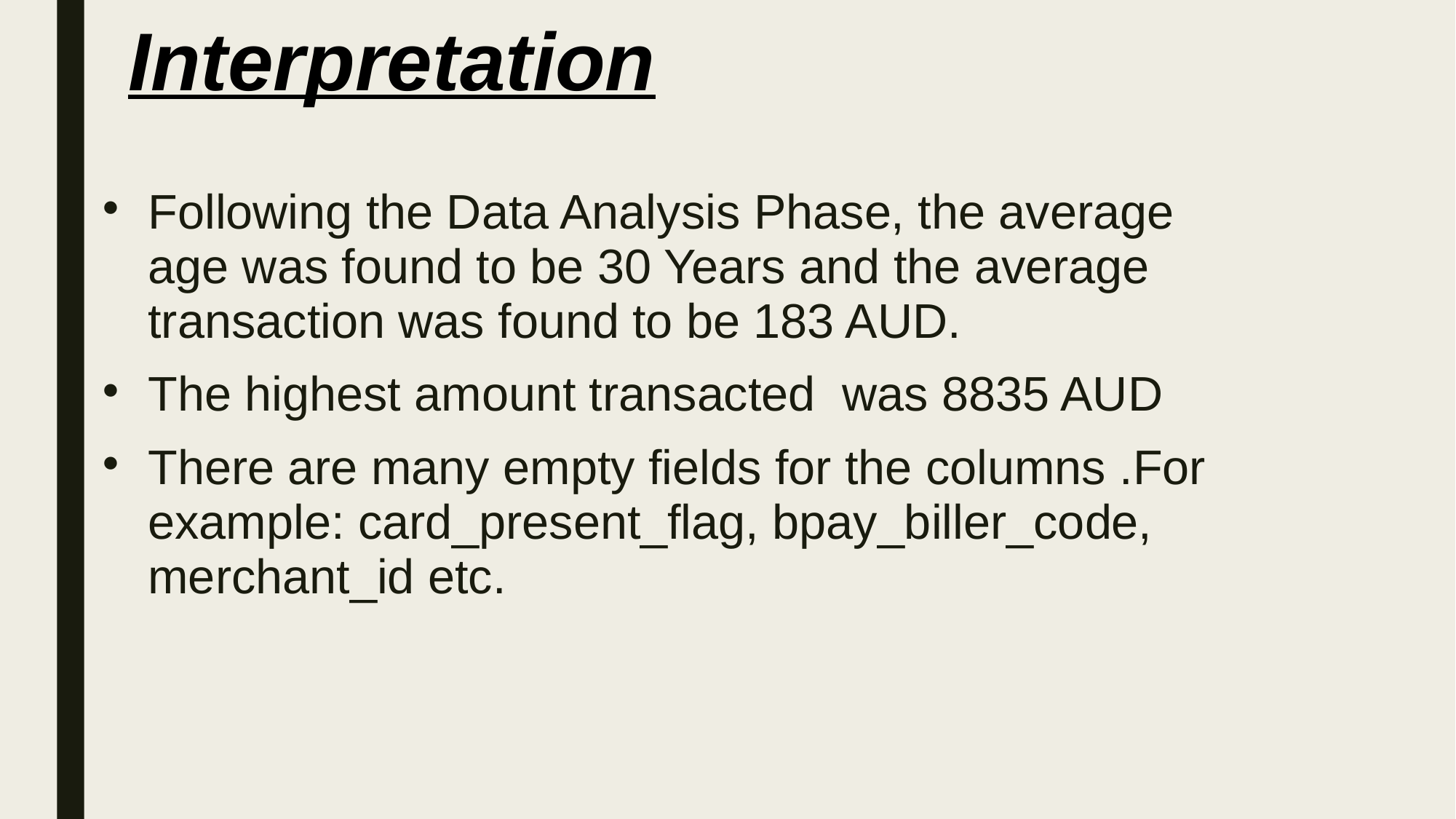

Interpretation

Following the Data Analysis Phase, the average age was found to be 30 Years and the average transaction was found to be 183 AUD.
The highest amount transacted  was 8835 AUD
There are many empty fields for the columns .For example: card_present_flag, bpay_biller_code, merchant_id etc.